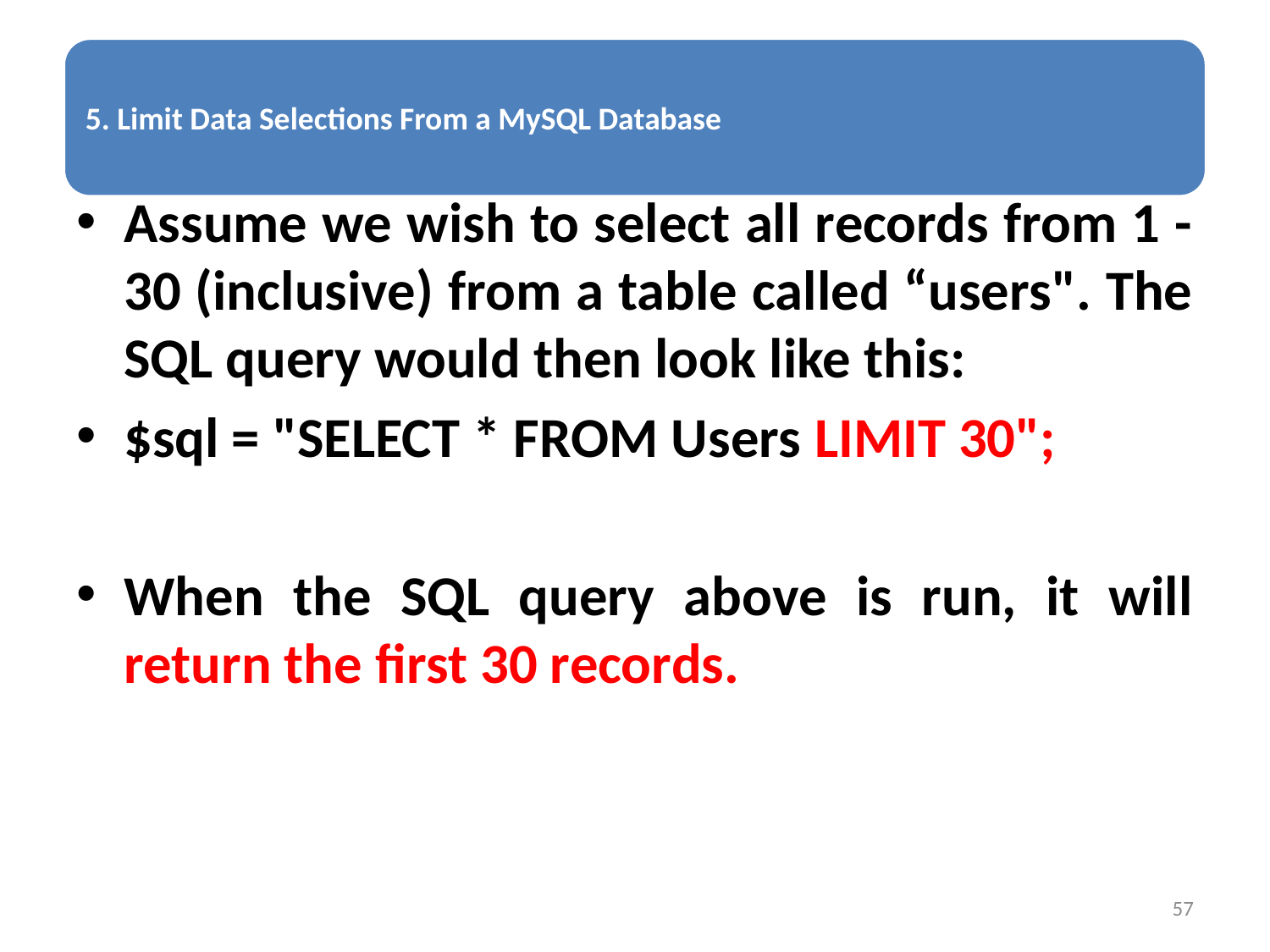

5. Limit Data Selections From a MySQL Database
Assume we wish to select all records from 1 - 30 (inclusive) from a table called “users". The SQL query would then look like this:
$sql = "SELECT * FROM Users LIMIT 30";

When the SQL query above is run, it will return the first 30 records.

57